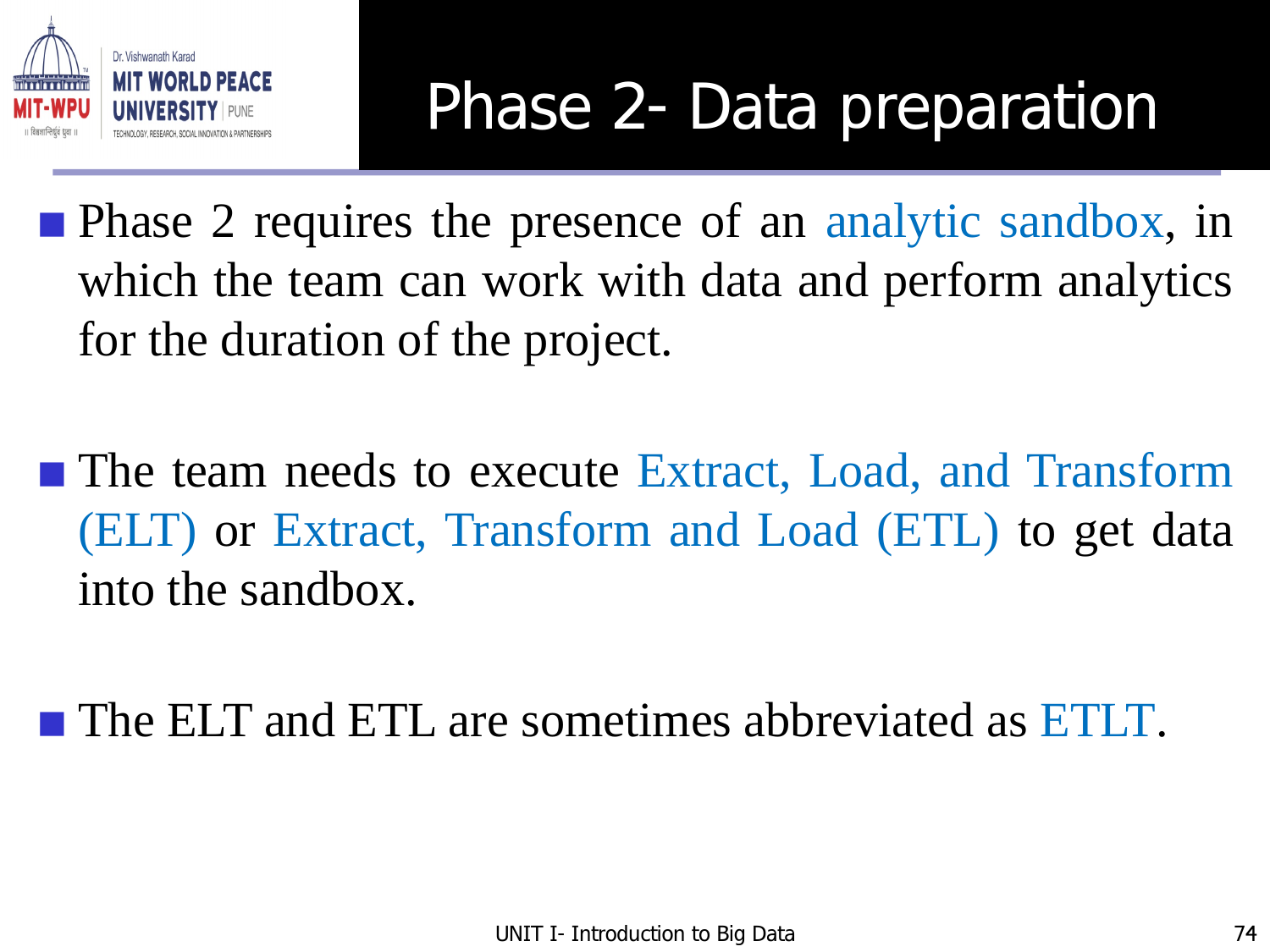

# Phase 2- Data preparation
Phase 2 requires the presence of an analytic sandbox, in which the team can work with data and perform analytics for the duration of the project.

The team needs to execute Extract, Load, and Transform (ELT) or Extract, Transform and Load (ETL) to get data into the sandbox.

The ELT and ETL are sometimes abbreviated as ETLT.
UNIT I- Introduction to Big Data
74